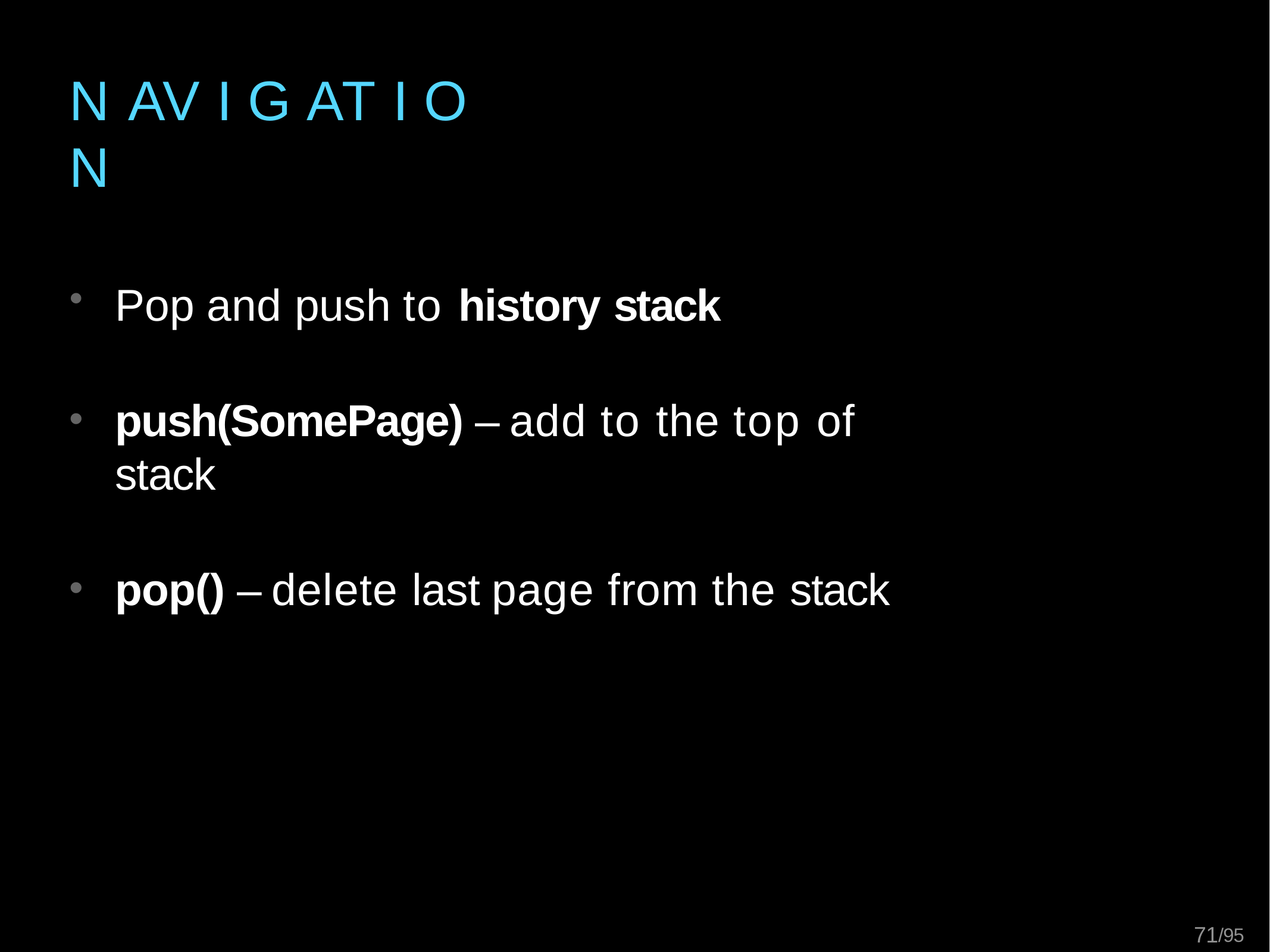

# N AV I G AT I O N
Pop and push to history stack

push(SomePage) – add to the top of stack

pop() – delete last page from the stack
71/95